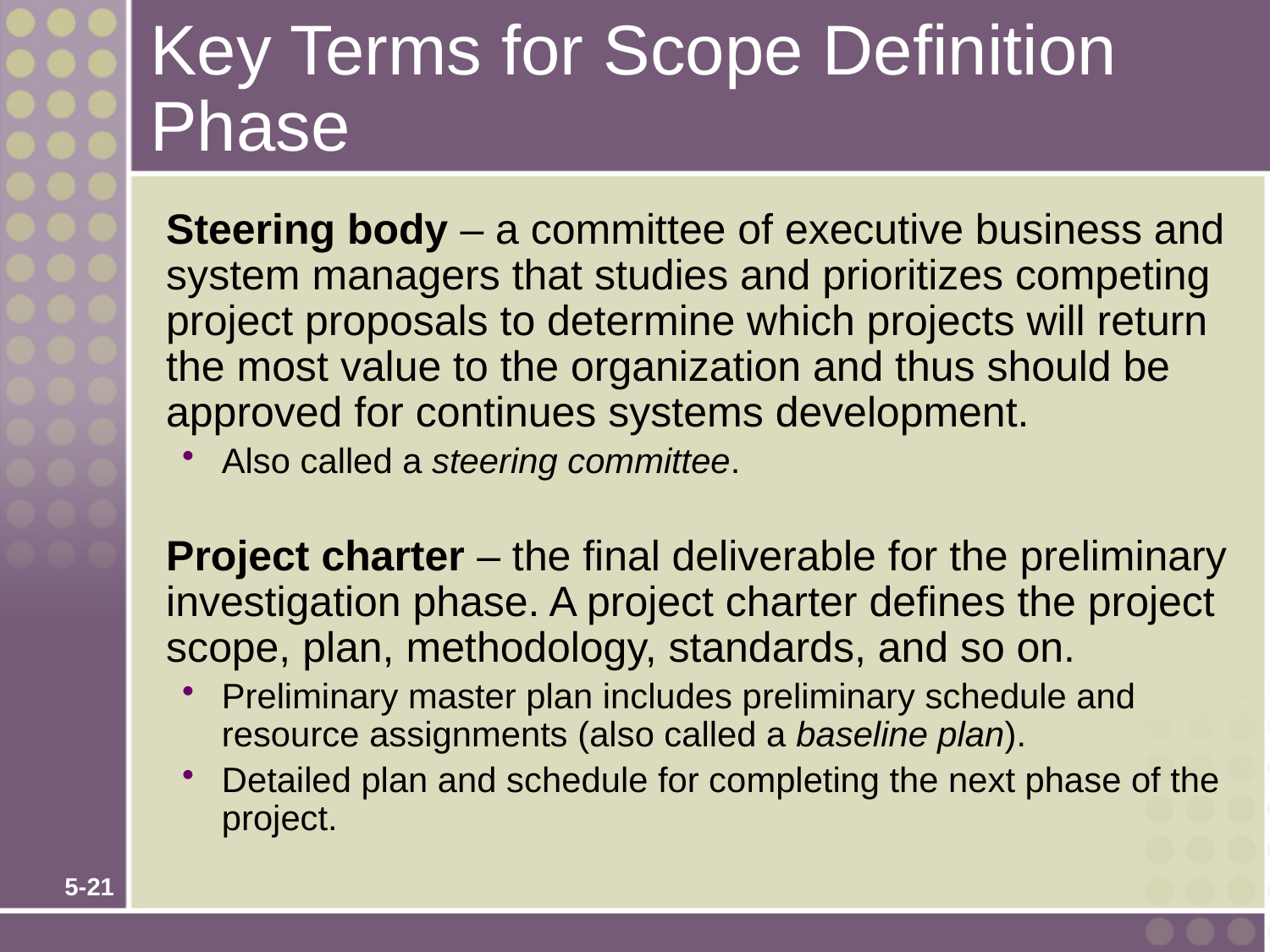

# Key Terms for Scope Definition Phase
	Steering body – a committee of executive business and system managers that studies and prioritizes competing project proposals to determine which projects will return the most value to the organization and thus should be approved for continues systems development.
Also called a steering committee.

	Project charter – the final deliverable for the preliminary investigation phase. A project charter defines the project scope, plan, methodology, standards, and so on.
Preliminary master plan includes preliminary schedule and resource assignments (also called a baseline plan).
Detailed plan and schedule for completing the next phase of the project.

5-21